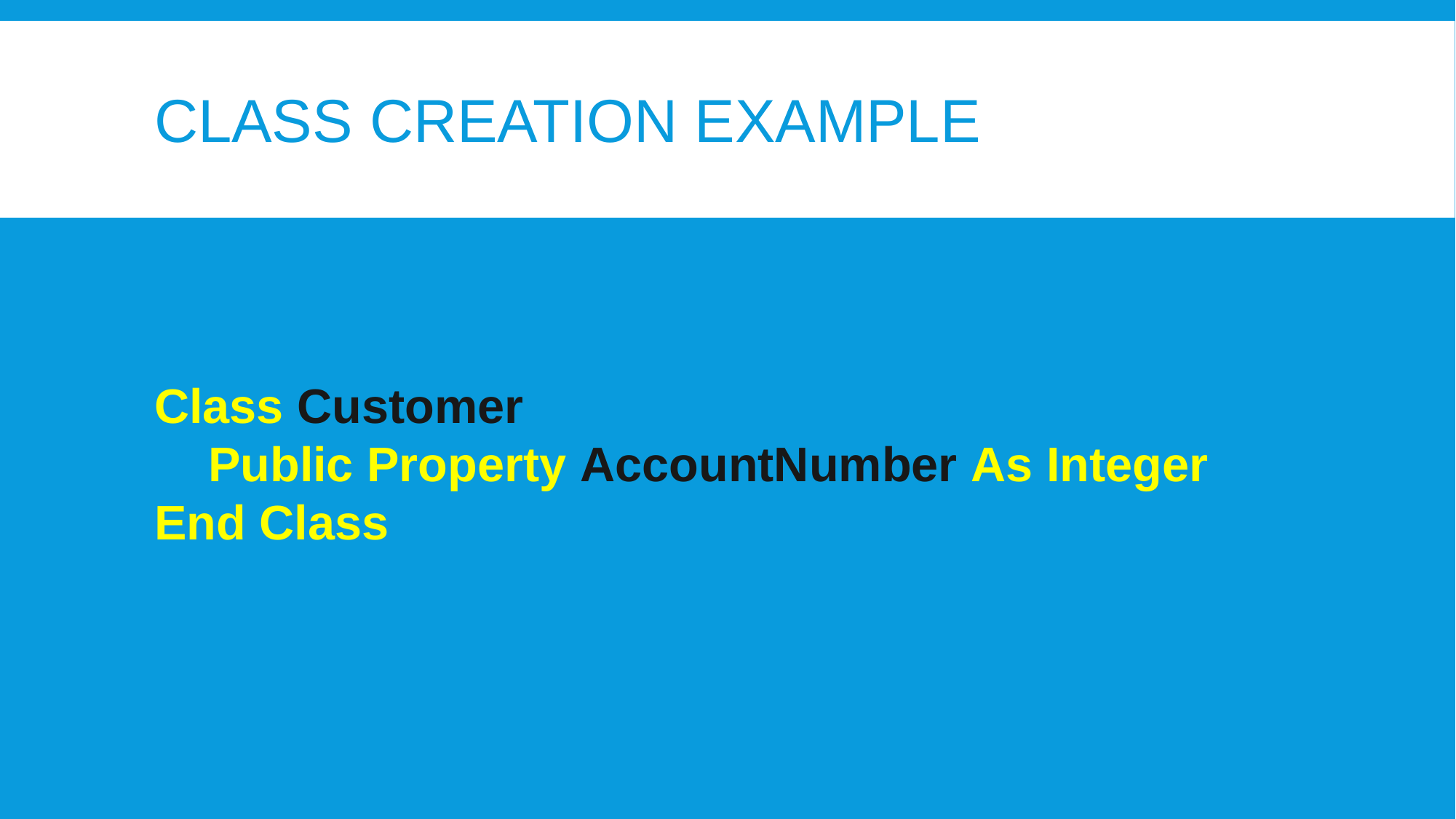

# CLASS CREATION EXAMPLE
Class Customer
    Public Property AccountNumber As Integer
End Class